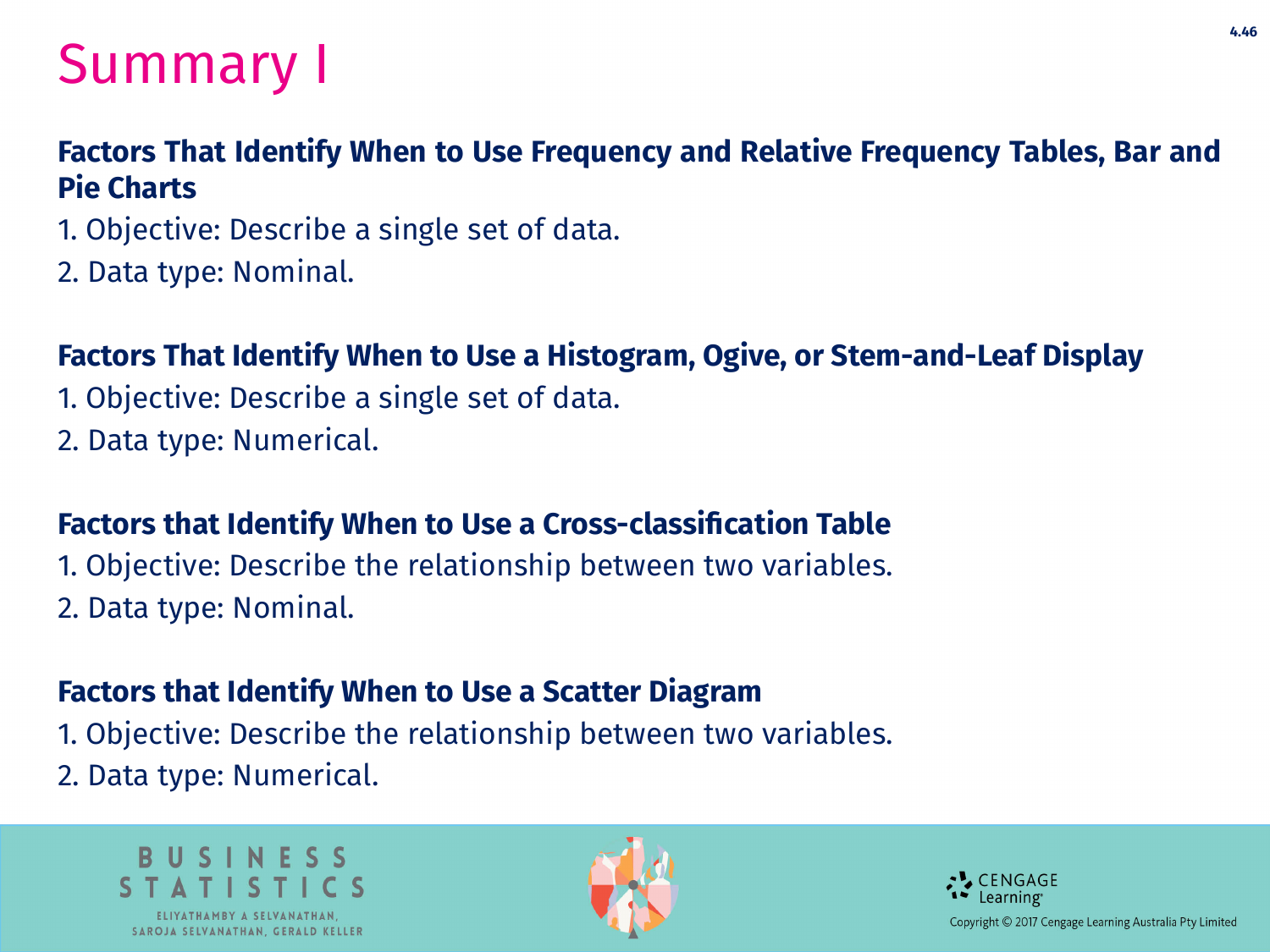

4.46
# Summary I
Factors That Identify When to Use Frequency and Relative Frequency Tables, Bar and Pie Charts
1. Objective: Describe a single set of data.
2. Data type: Nominal.

Factors That Identify When to Use a Histogram, Ogive, or Stem-and-Leaf Display
1. Objective: Describe a single set of data.
2. Data type: Numerical.

Factors that Identify When to Use a Cross-classification Table
1. Objective: Describe the relationship between two variables.
2. Data type: Nominal.

Factors that Identify When to Use a Scatter Diagram
1. Objective: Describe the relationship between two variables.
2. Data type: Numerical.